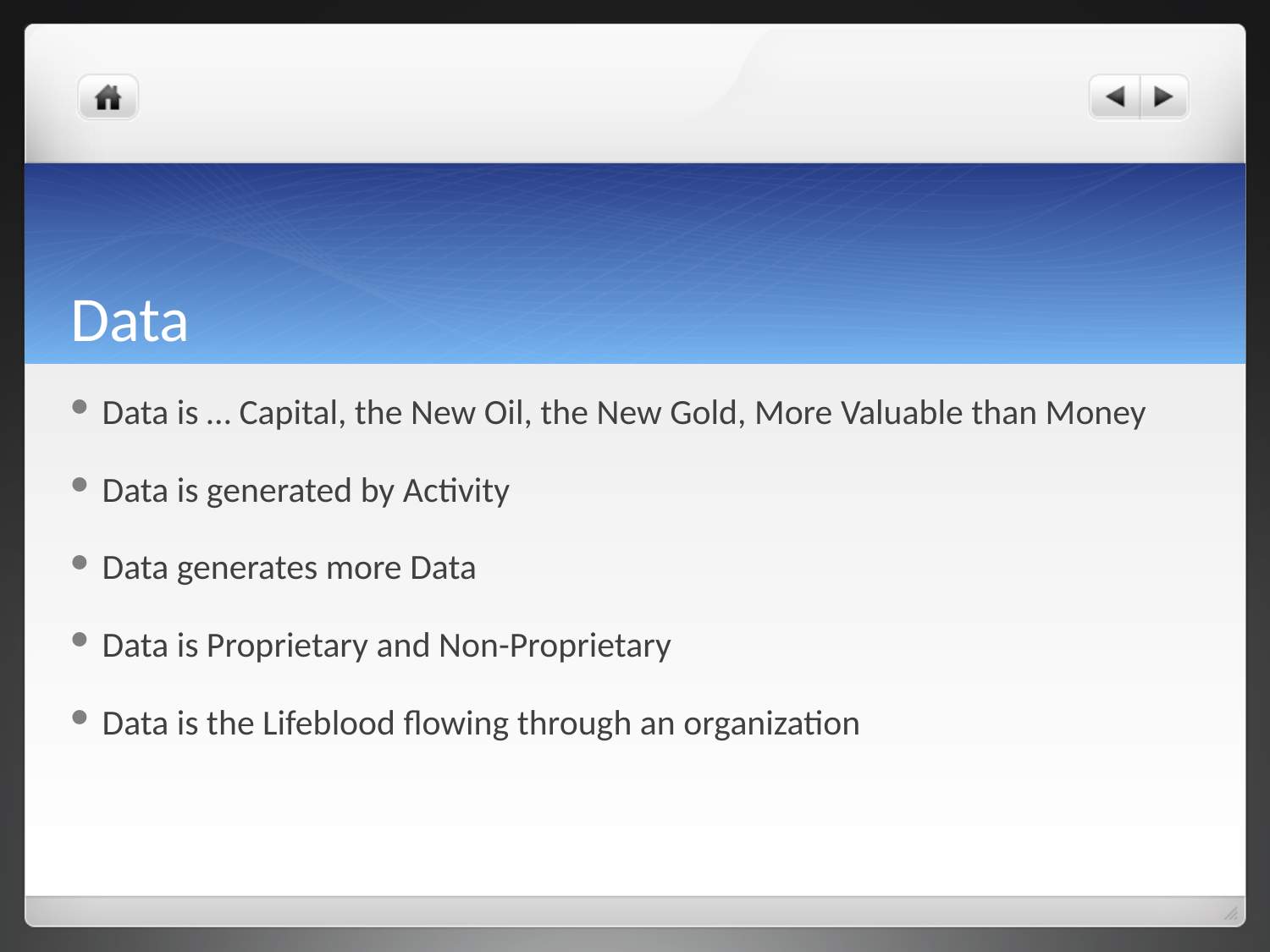

# Data
Data is … Capital, the New Oil, the New Gold, More Valuable than Money
Data is generated by Activity
Data generates more Data
Data is Proprietary and Non-Proprietary
Data is the Lifeblood flowing through an organization